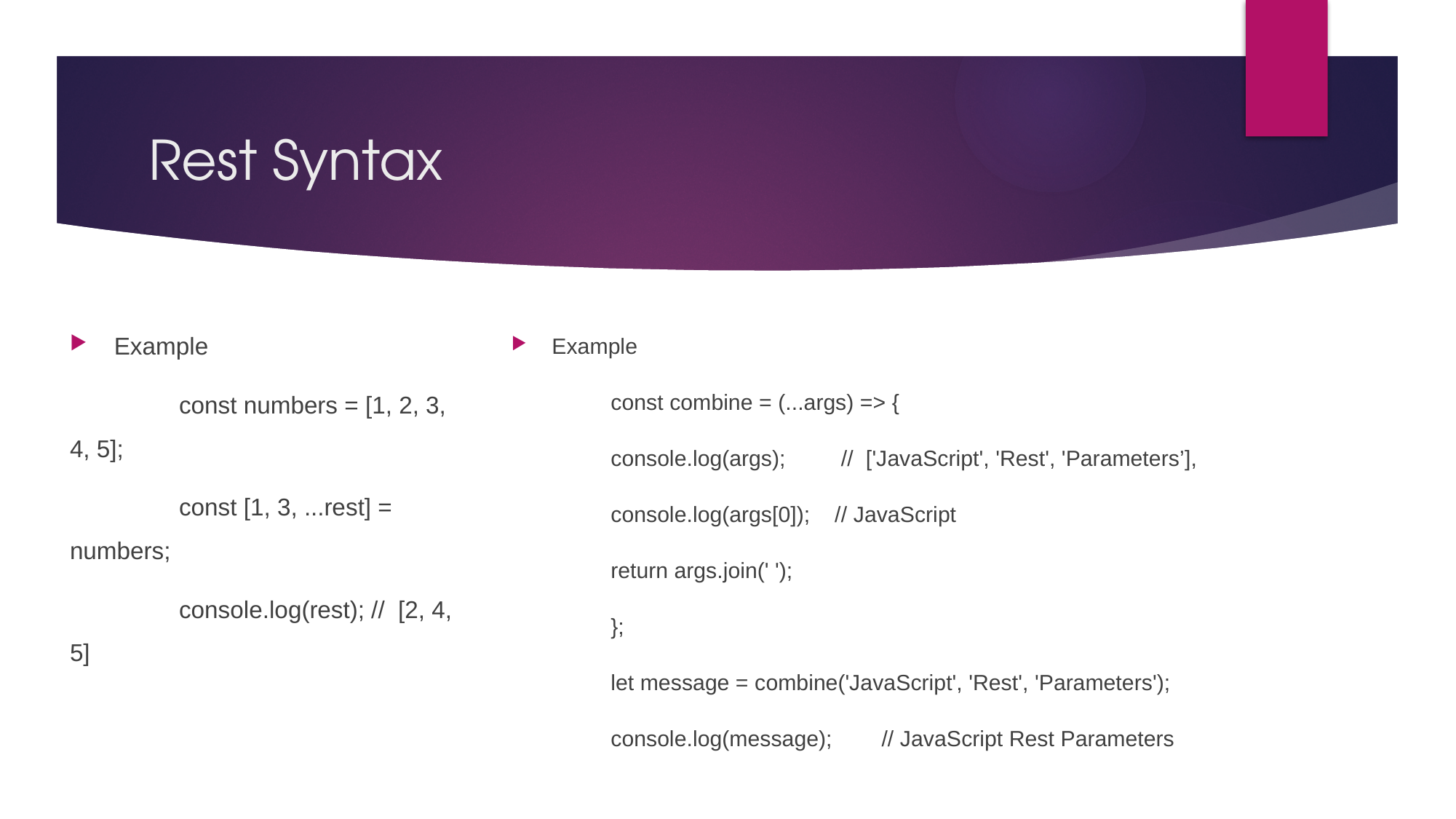

# Rest Syntax
Example
	const combine = (...args) => {
		console.log(args);         //  ['JavaScript', 'Rest', 'Parameters’],
		console.log(args[0]);    // JavaScript
		return args.join(' ');
	};
	let message = combine('JavaScript', 'Rest', 'Parameters');
	console.log(message);        // JavaScript Rest Parameters
Example
	const numbers = [1, 2, 3, 4, 5];
	const [1, 3, ...rest] = numbers;
	console.log(rest); //  [2, 4, 5]